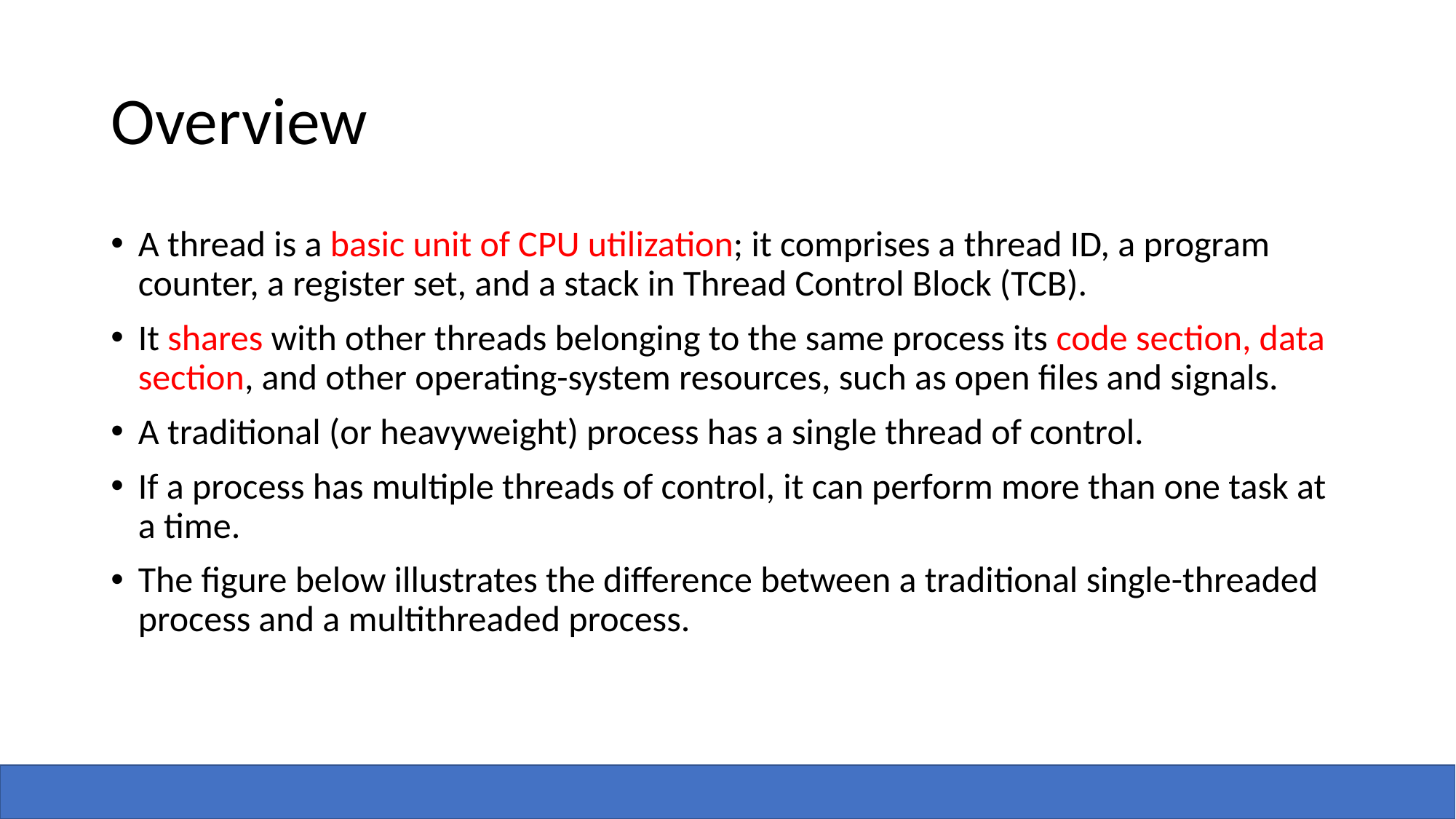

# Overview
A thread is a basic unit of CPU utilization; it comprises a thread ID, a program counter, a register set, and a stack in Thread Control Block (TCB).
It shares with other threads belonging to the same process its code section, data section, and other operating-system resources, such as open files and signals.
A traditional (or heavyweight) process has a single thread of control.
If a process has multiple threads of control, it can perform more than one task at a time.
The figure below illustrates the difference between a traditional single-threaded process and a multithreaded process.